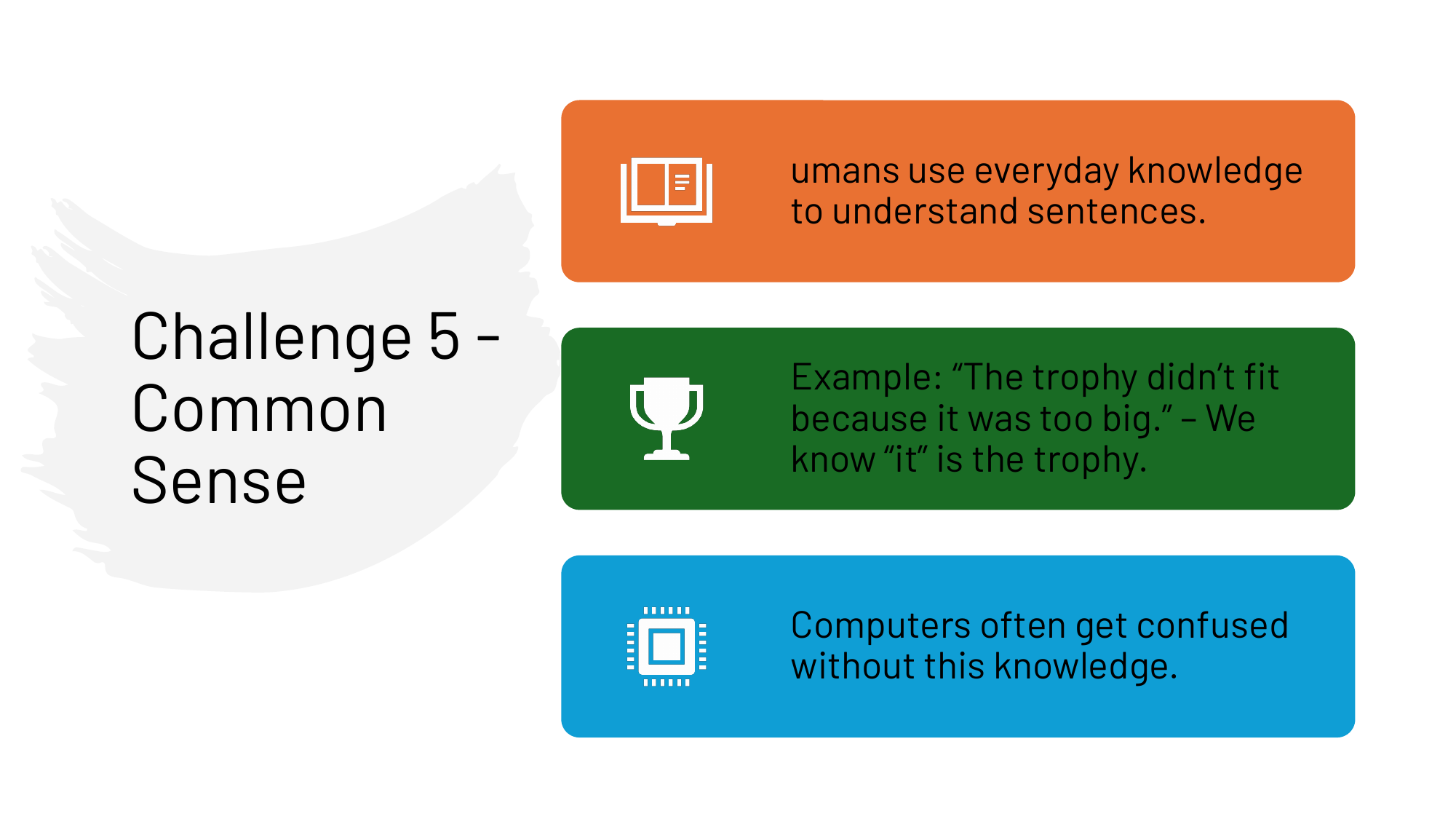

# Challenge 5 - Common Sense
umans use everyday knowledge to understand sentences.
Example: “The trophy didn’t fit because it was too big.” – We know “it” is the trophy.
Computers often get confused without this knowledge.